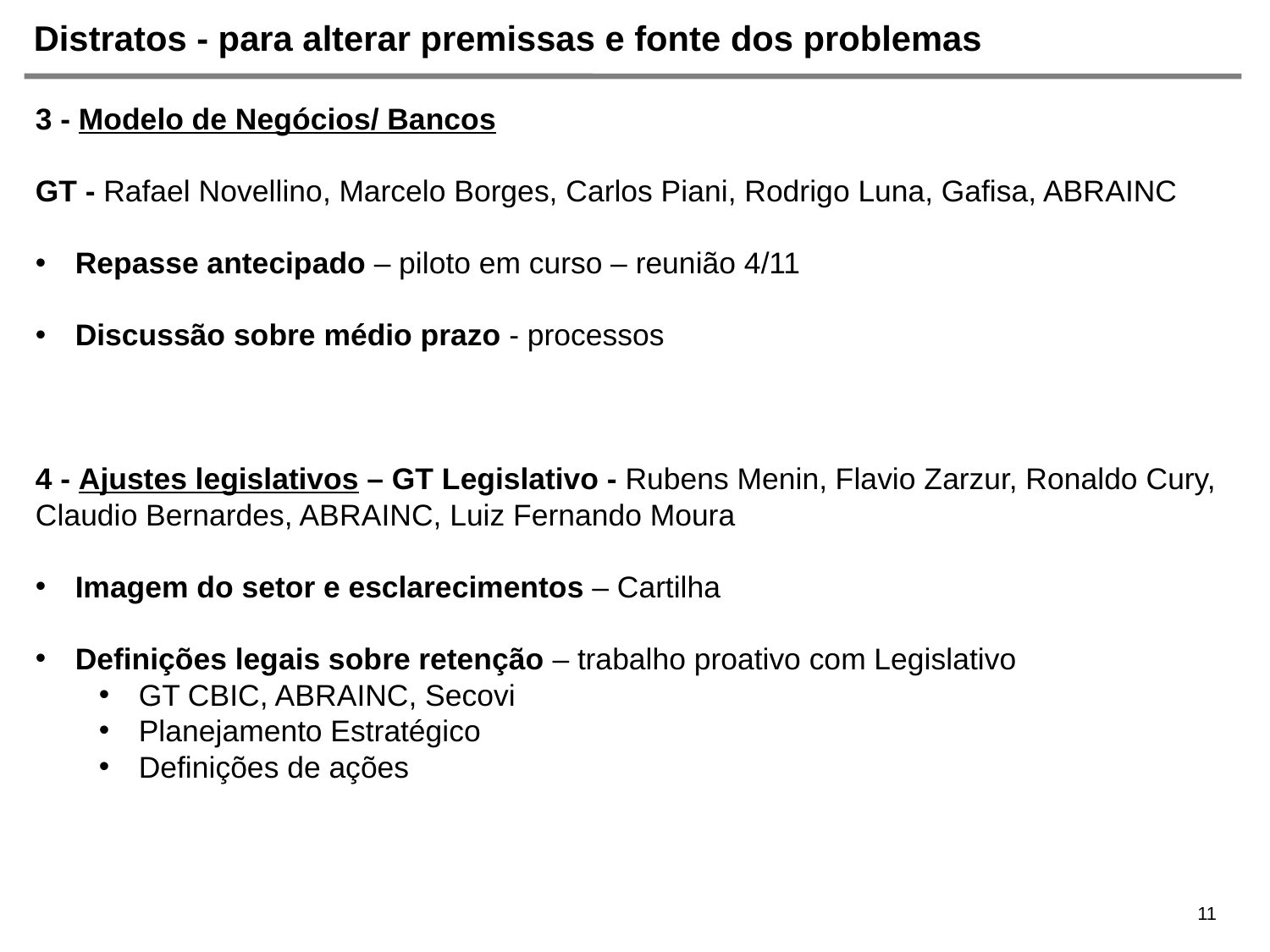

# Distratos - para alterar premissas e fonte dos problemas

3 - Modelo de Negócios/ Bancos

GT - Rafael Novellino, Marcelo Borges, Carlos Piani, Rodrigo Luna, Gafisa, ABRAINC

Repasse antecipado – piloto em curso – reunião 4/11

Discussão sobre médio prazo - processos

4 - Ajustes legislativos – GT Legislativo - Rubens Menin, Flavio Zarzur, Ronaldo Cury, Claudio Bernardes, ABRAINC, Luiz Fernando Moura

Imagem do setor e esclarecimentos – Cartilha

Definições legais sobre retenção – trabalho proativo com Legislativo
GT CBIC, ABRAINC, Secovi
Planejamento Estratégico
Definições de ações

11